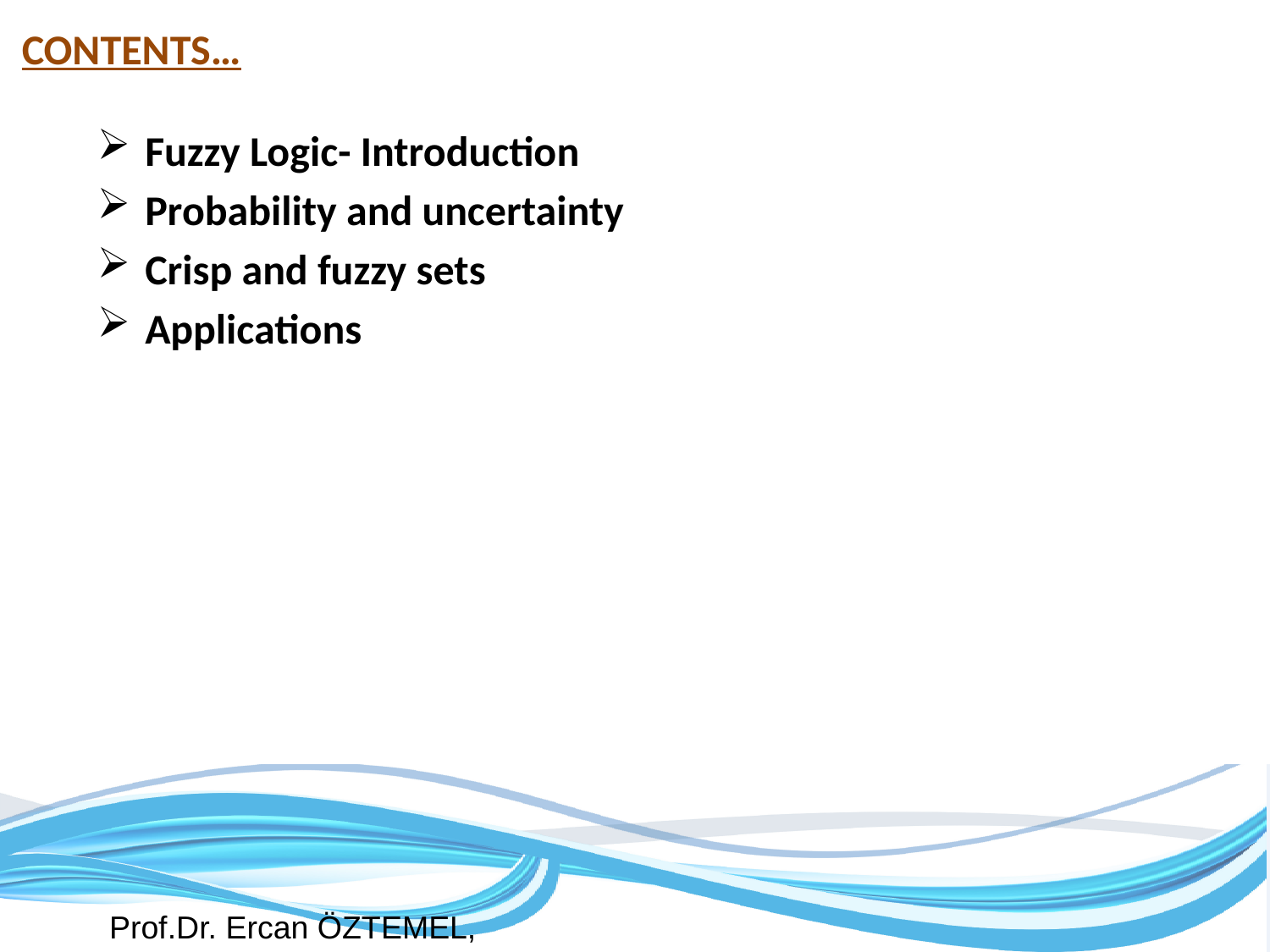

CONTENTS…
Fuzzy Logic- Introduction
Probability and uncertainty
Crisp and fuzzy sets
Applications